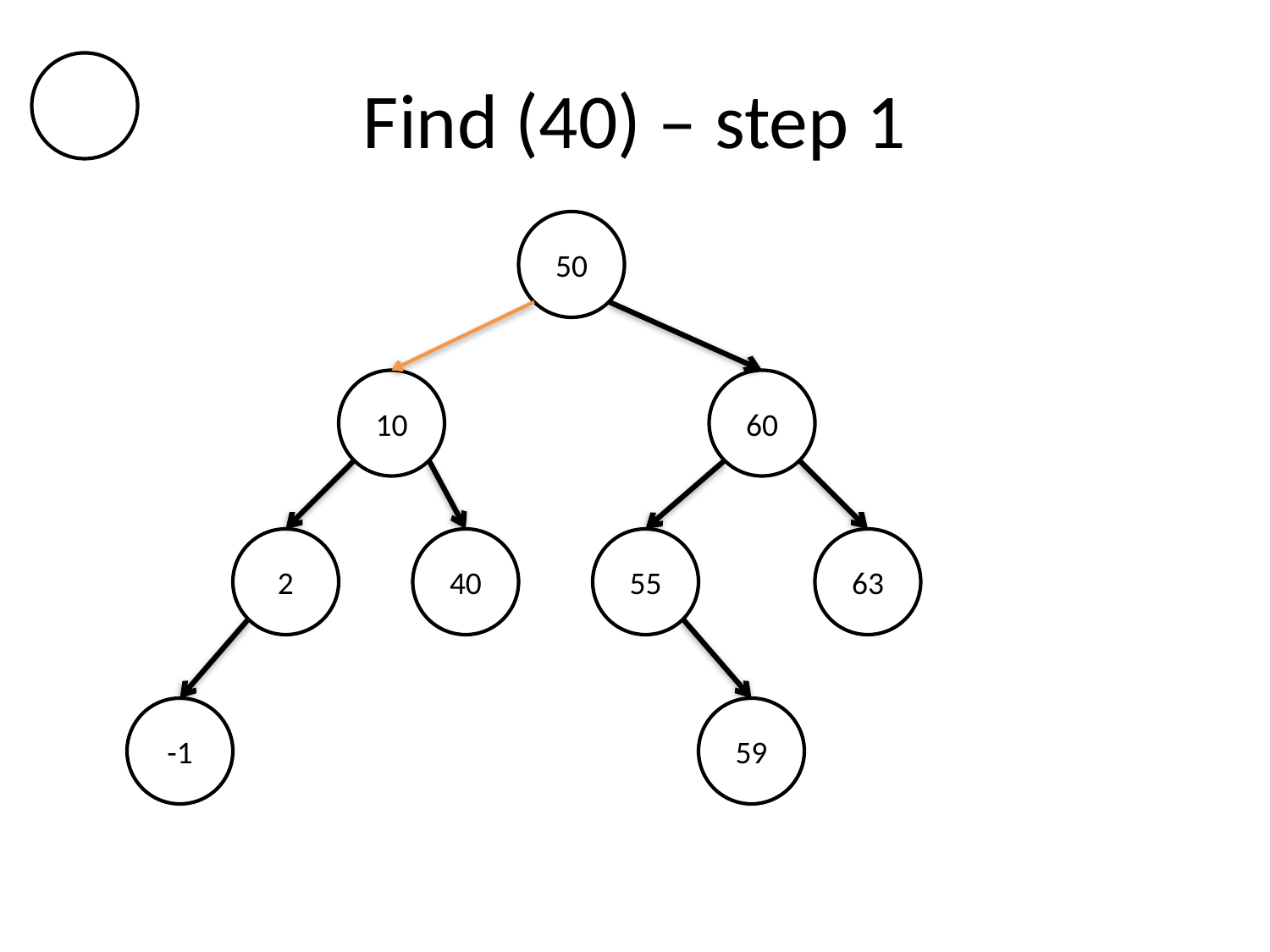

# Find (40) – step 1

50
10
60
2
40
55
63
-1
59